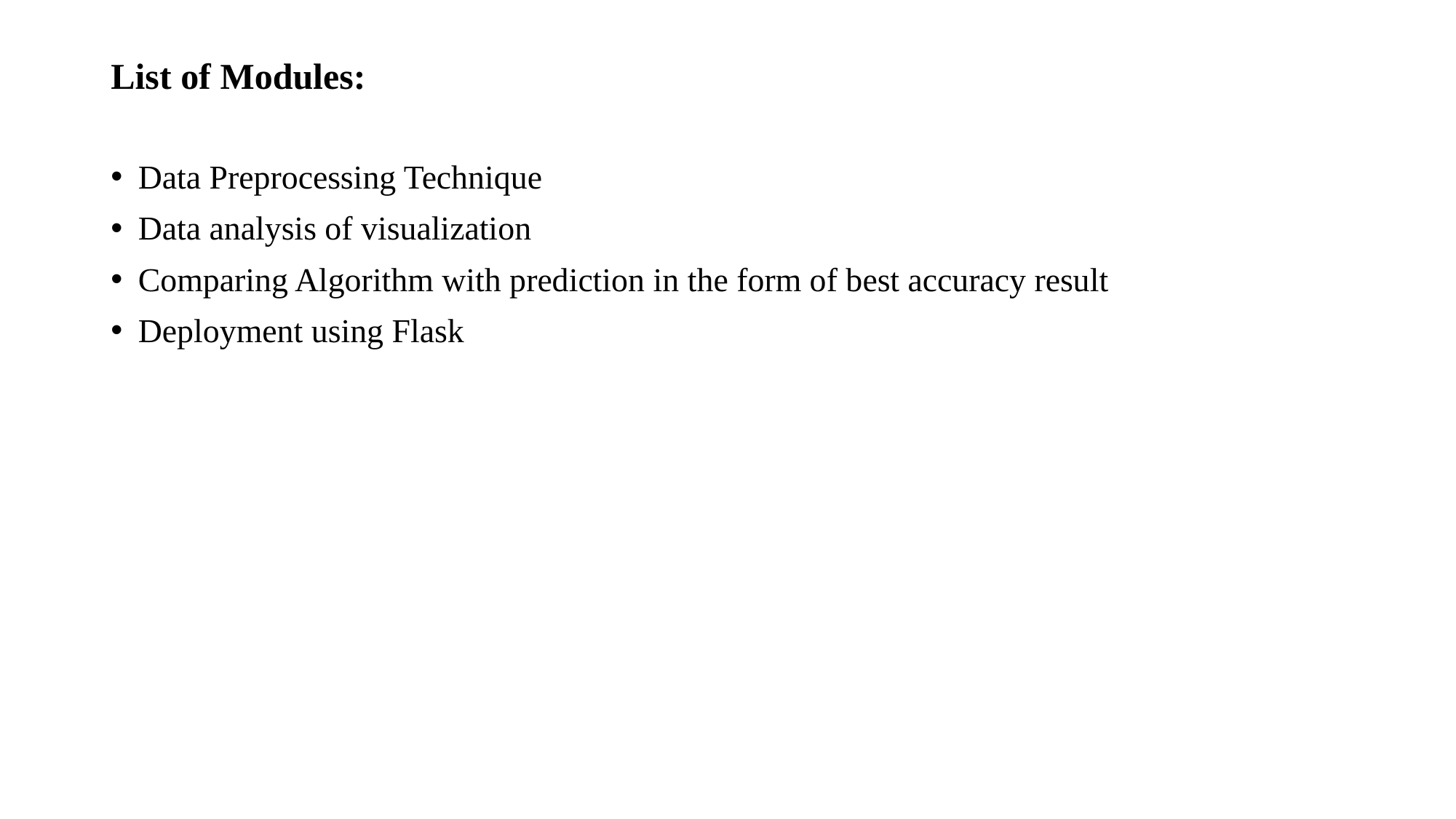

# List of Modules:
Data Preprocessing Technique
Data analysis of visualization
Comparing Algorithm with prediction in the form of best accuracy result
Deployment using Flask